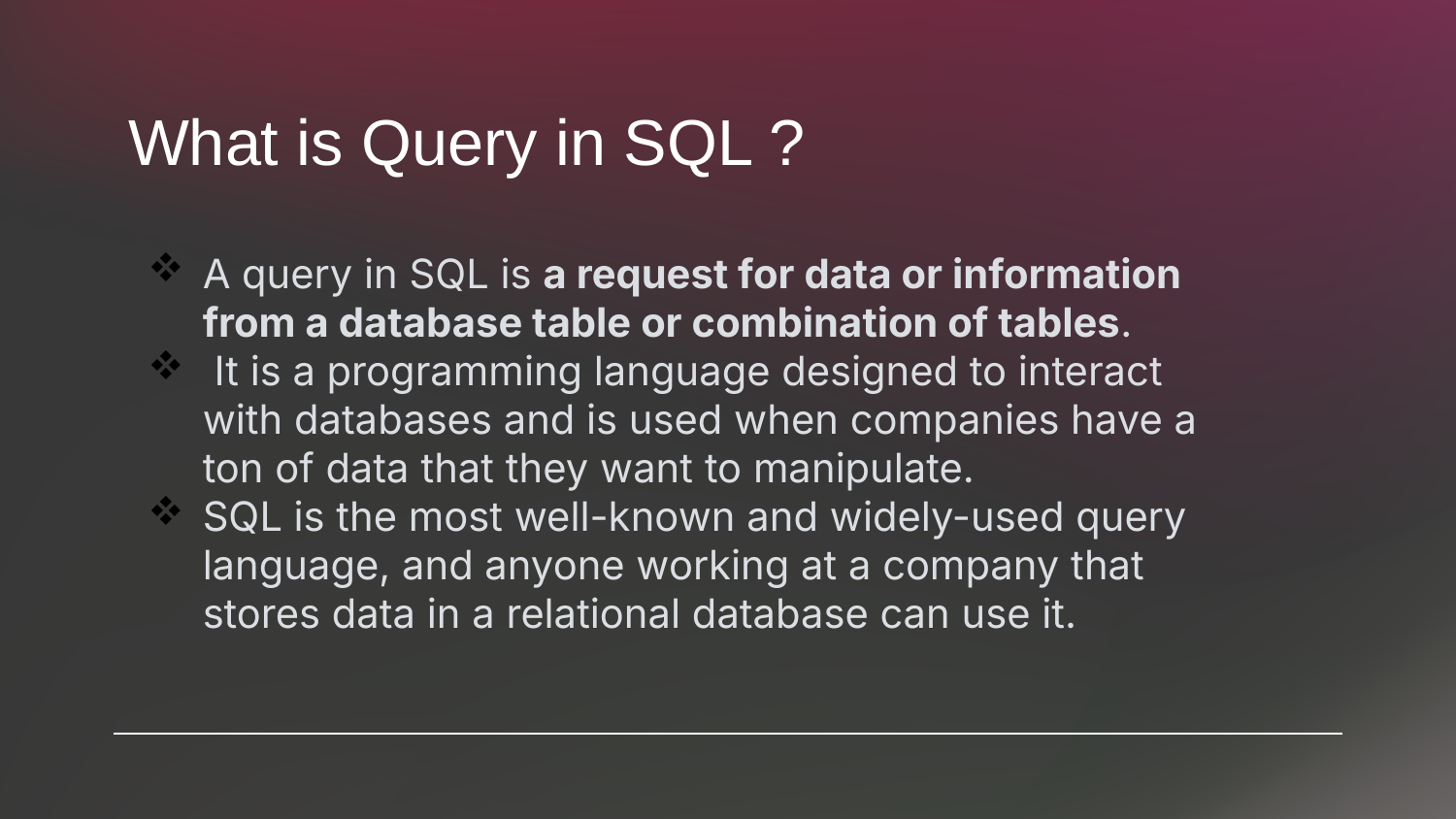

# What is Query in SQL ?
A query in SQL is a request for data or information from a database table or combination of tables.
 It is a programming language designed to interact with databases and is used when companies have a ton of data that they want to manipulate.
SQL is the most well-known and widely-used query language, and anyone working at a company that stores data in a relational database can use it.